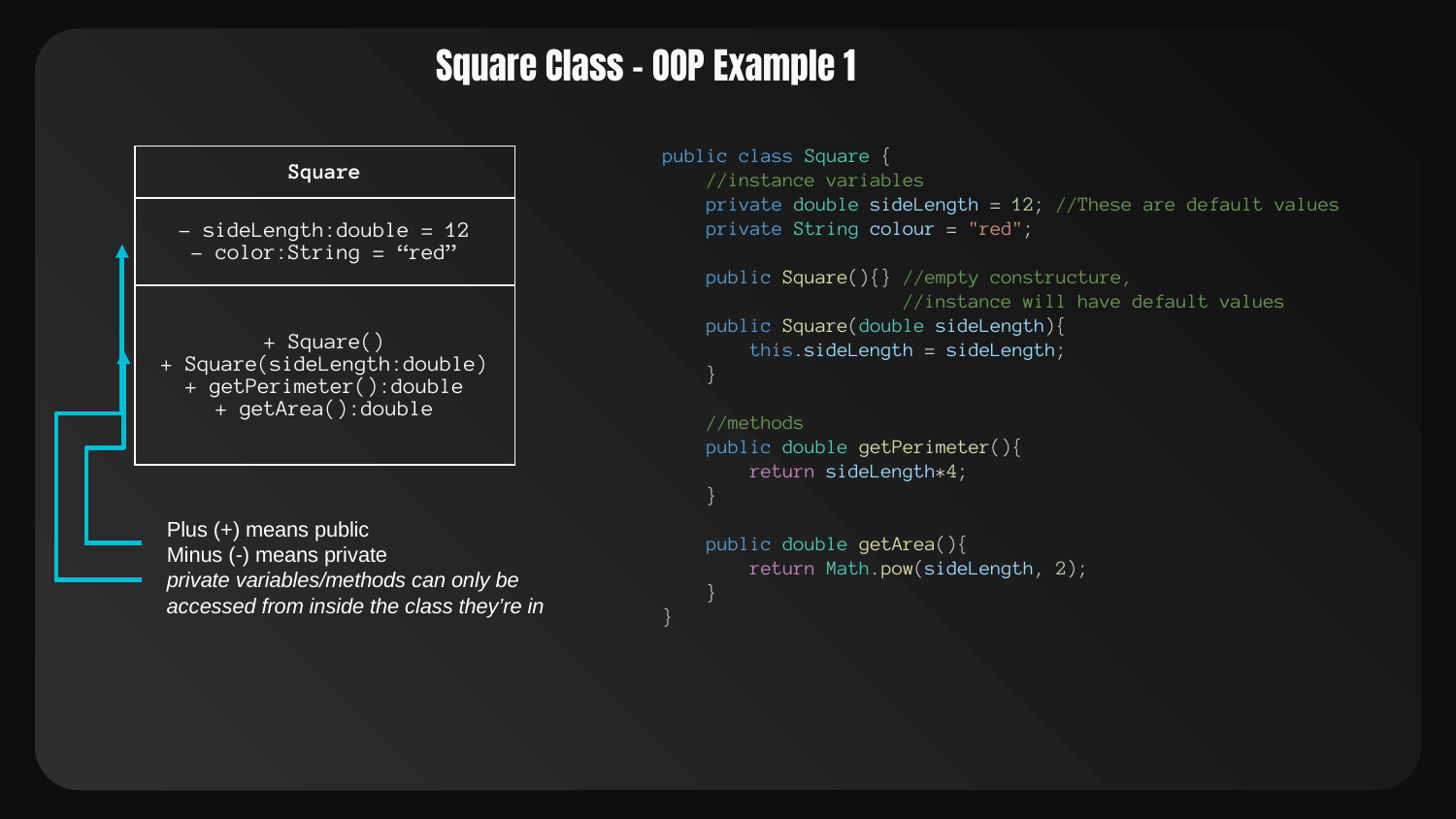

Square Class – OOP Example 1
public class Square {
    //instance variables
    private double sideLength = 12; //These are default values
    private String colour = "red";
    public Square(){} //empty constructure,
                      //instance will have default values
    public Square(double sideLength){
        this.sideLength = sideLength;
    }
    //methods
    public double getPerimeter(){
        return sideLength*4;
    }
    public double getArea(){
        return Math.pow(sideLength, 2);
    }
}
| Square |
| --- |
| - sideLength:double = 12 - color:String = “red” |
| + Square() + Square(sideLength:double) + getPerimeter():double + getArea():double |
   Plus (+) means public
   Minus (-) means private
   private variables/methods can only be
   accessed from inside the class they’re in